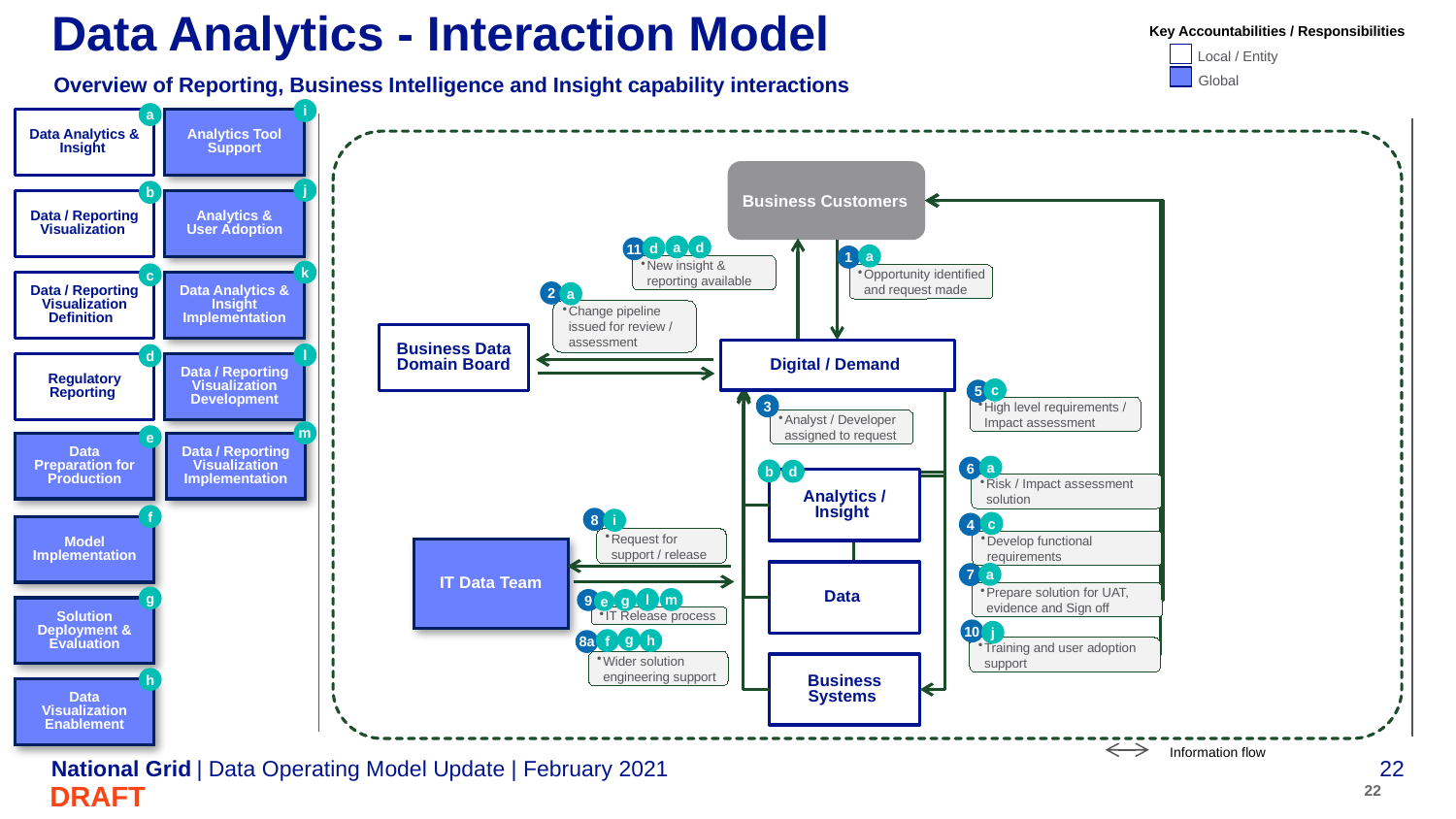

# Data Analytics - Interaction Model
Key Accountabilities / Responsibilities

Local / Entity

Global
Overview of Reporting, Business Intelligence and Insight capability interactions
i
a
Data Analytics & Insight
Analytics Tool Support

Business Customers
j
b
Data / Reporting Visualization
Analytics & User Adoption
a
d
d
11
a
1
New insight & reporting available
k
c
Opportunity identified and request made
Data / Reporting Visualization Definition
Data Analytics & Insight Implementation
2
a
Change pipeline issued for review / assessment
Business Data Domain Board
Digital / Demand
l
d
Regulatory Reporting
Data / Reporting Visualization Development
c
5
3
High level requirements / Impact assessment
Analyst / Developer assigned to request
m
e
Data Preparation for Production
Data / Reporting Visualization Implementation
a
6
b
d
Analytics / Insight
Risk / Impact assessment solution
f
8
i
c
4
Model Implementation
Request for support / release
Develop functional requirements
IT Data Team
Data
a
7
Prepare solution for UAT, evidence and Sign off
g
l
m
9
g
e
Solution Deployment & Evaluation
IT Release process
10
j
g
h
f
8a
Training and user adoption support
Wider solution engineering support
Business Systems
h
Data Visualization Enablement
Information flow
| Data Operating Model Update | February 2021
DRAFT
22